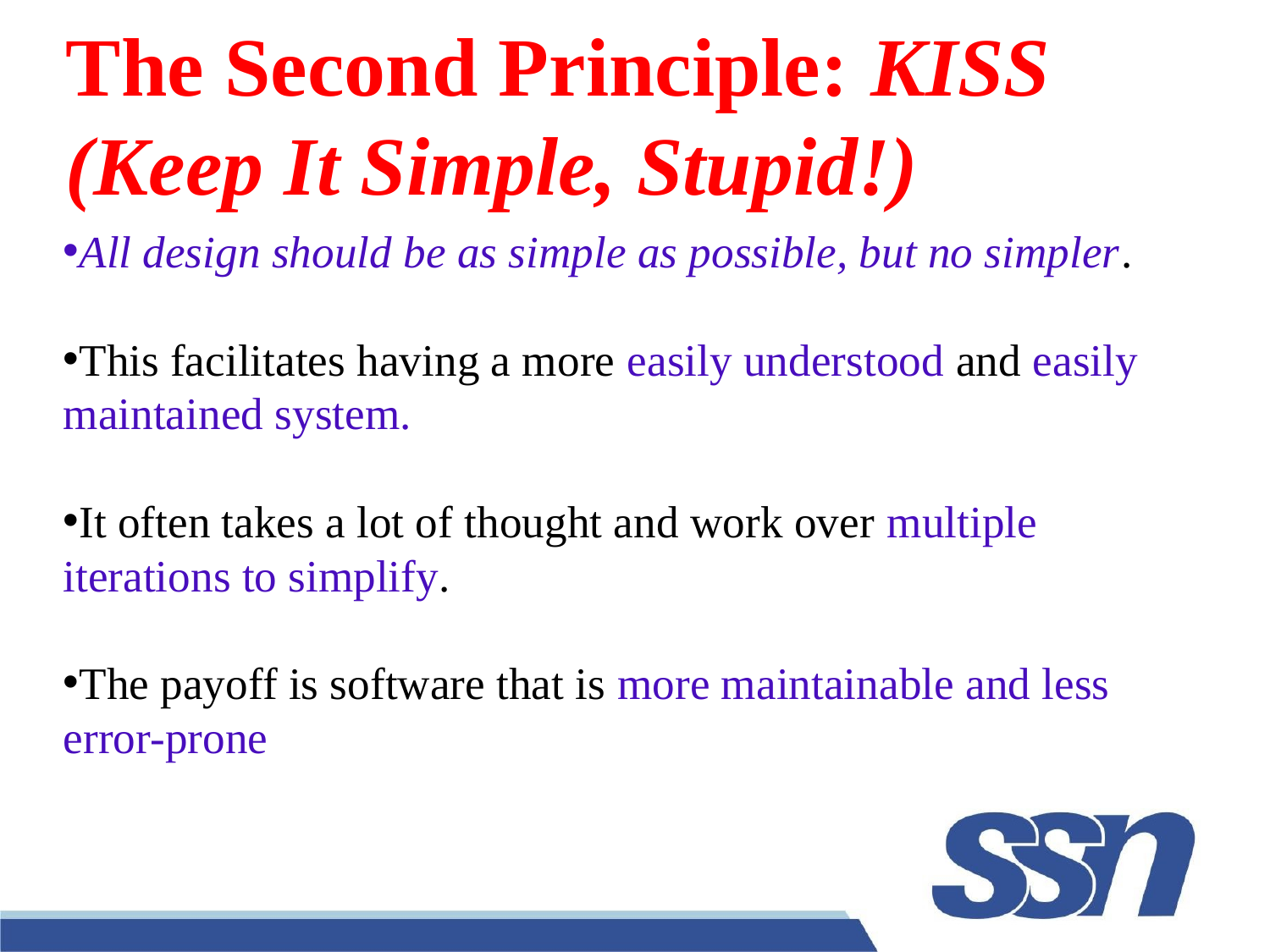

# The Second Principle: KISS (Keep It Simple, Stupid!)
All design should be as simple as possible, but no simpler.

This facilitates having a more easily understood and easily maintained system.

It often takes a lot of thought and work over multiple iterations to simplify.
The payoff is software that is more maintainable and less error-prone